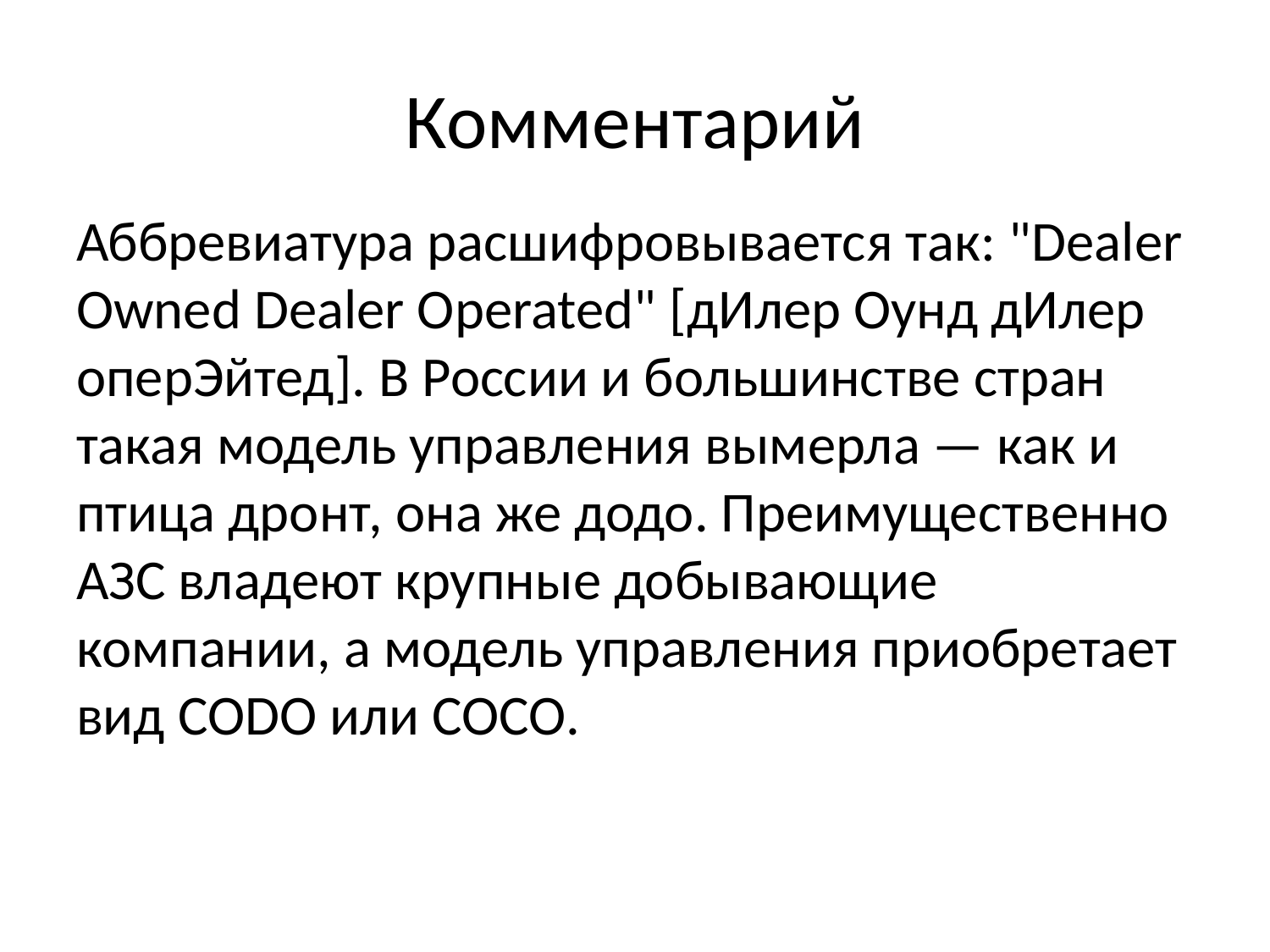

# Комментарий
Аббревиатура расшифровывается так: "Dealer Owned Dealer Operated" [дИлер Оунд дИлер оперЭйтед]. В России и большинстве стран такая модель управления вымерла — как и птица дронт, она же додо. Преимущественно АЗС владеют крупные добывающие компании, а модель управления приобретает вид CODO или COCO.